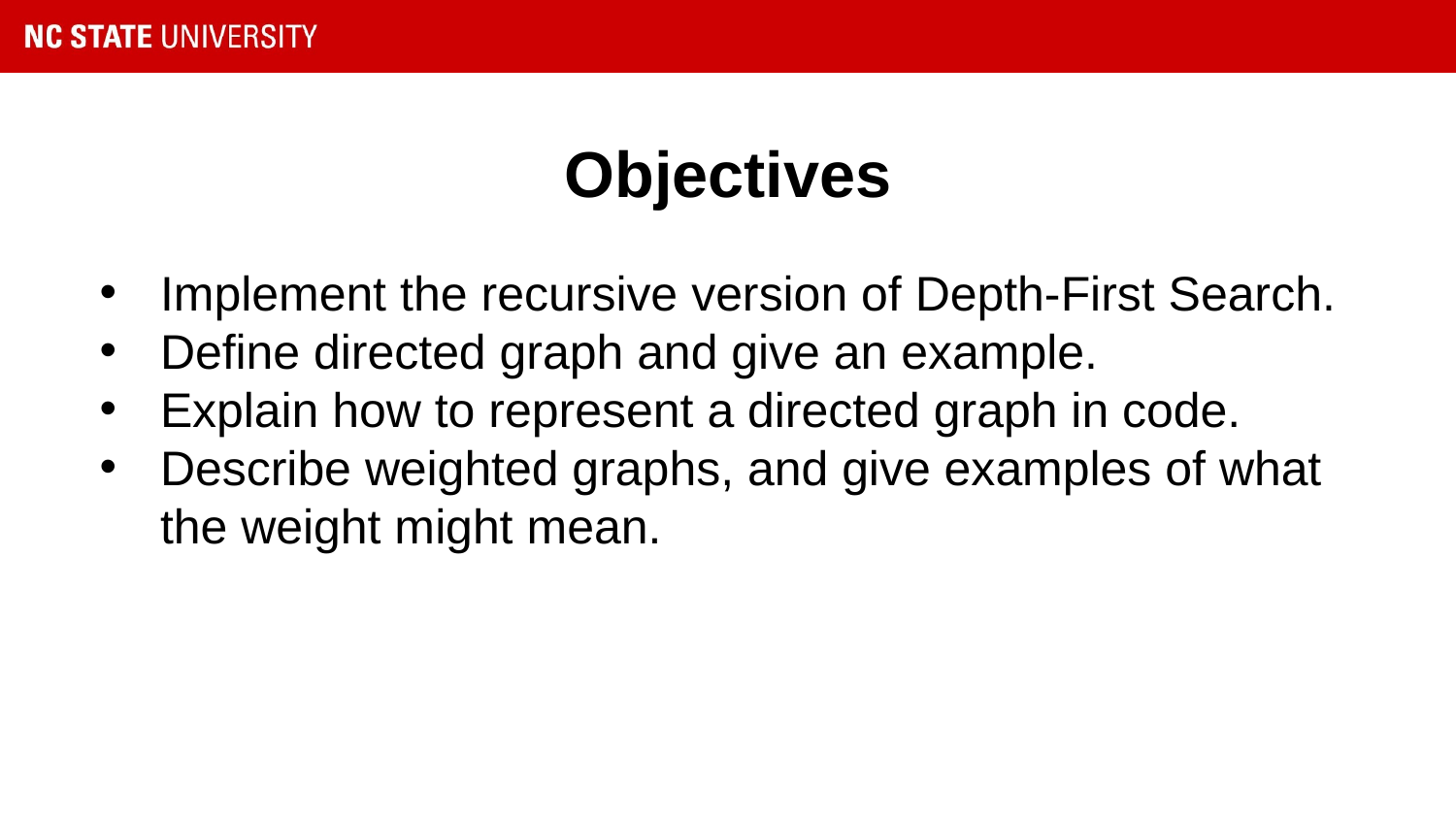

# Objectives
Implement the recursive version of Depth-First Search.
Define directed graph and give an example.
Explain how to represent a directed graph in code.
Describe weighted graphs, and give examples of what the weight might mean.